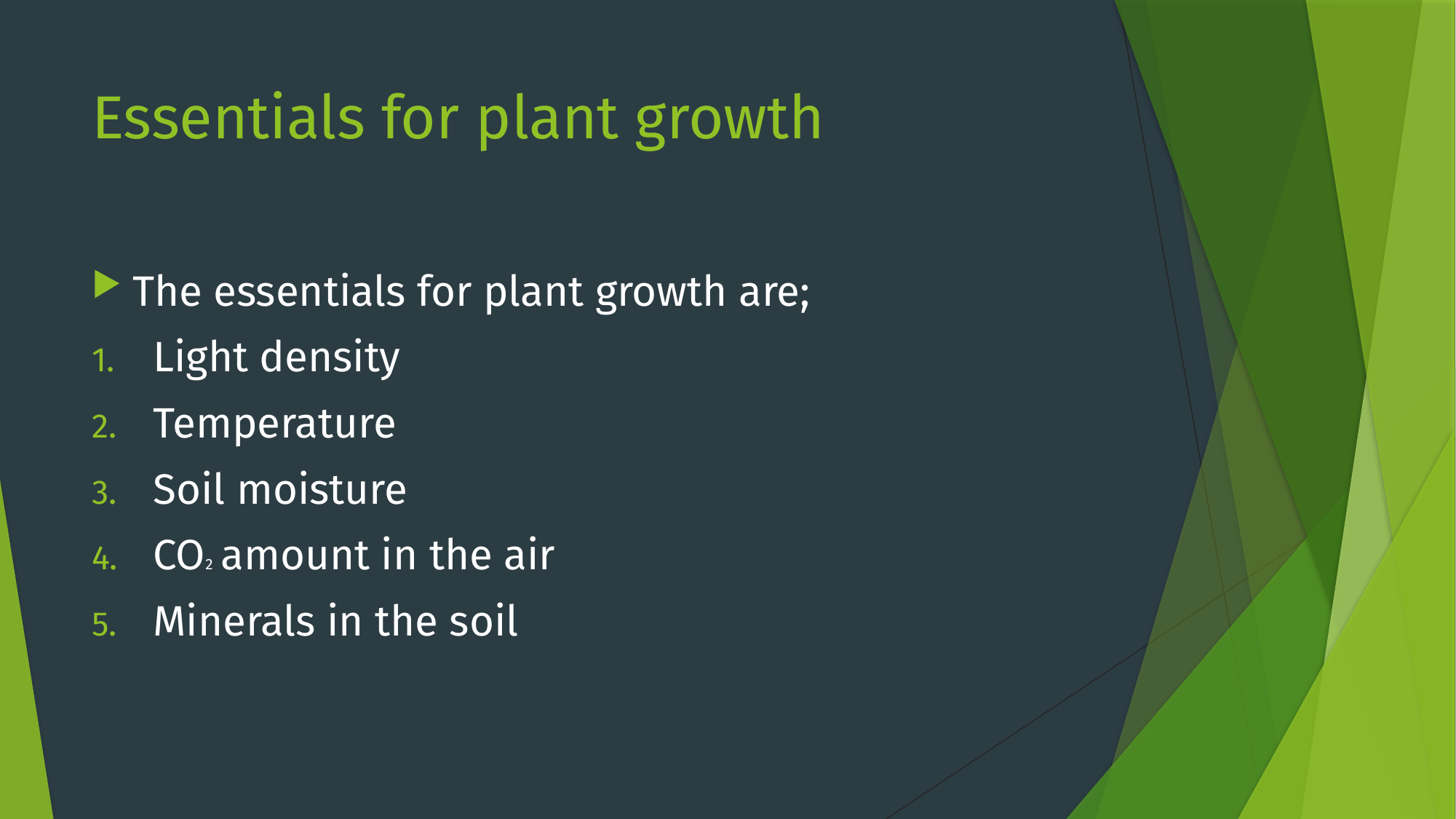

# Essentials for plant growth
The essentials for plant growth are;
Light density
Temperature
Soil moisture
CO2  amount in the air
Minerals in the soil